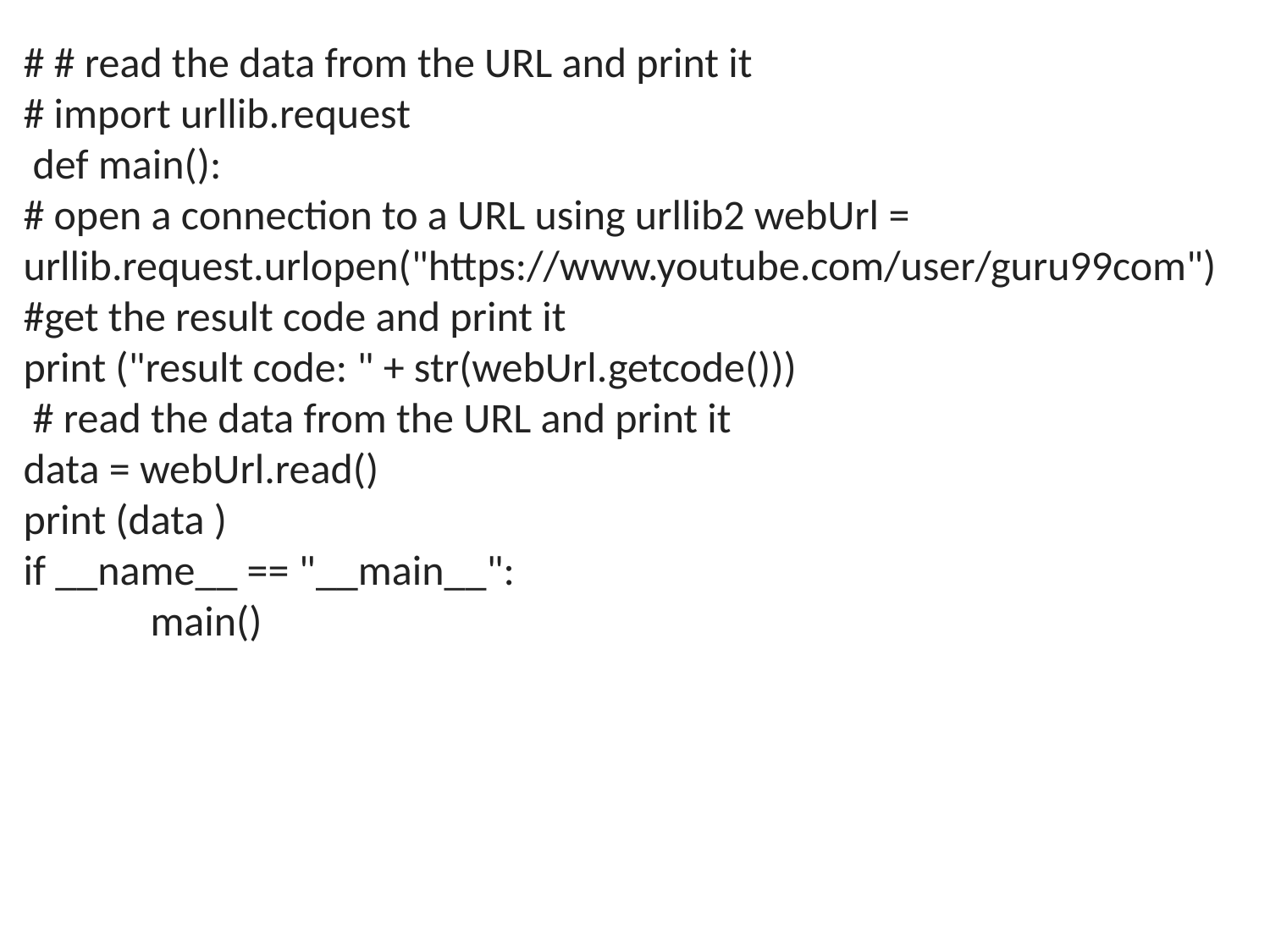

# # read the data from the URL and print it
# import urllib.request
 def main():
# open a connection to a URL using urllib2 webUrl = urllib.request.urlopen("https://www.youtube.com/user/guru99com") #get the result code and print it
print ("result code: " + str(webUrl.getcode()))
 # read the data from the URL and print it
data = webUrl.read()
print (data )
if __name__ == "__main__":
	main()